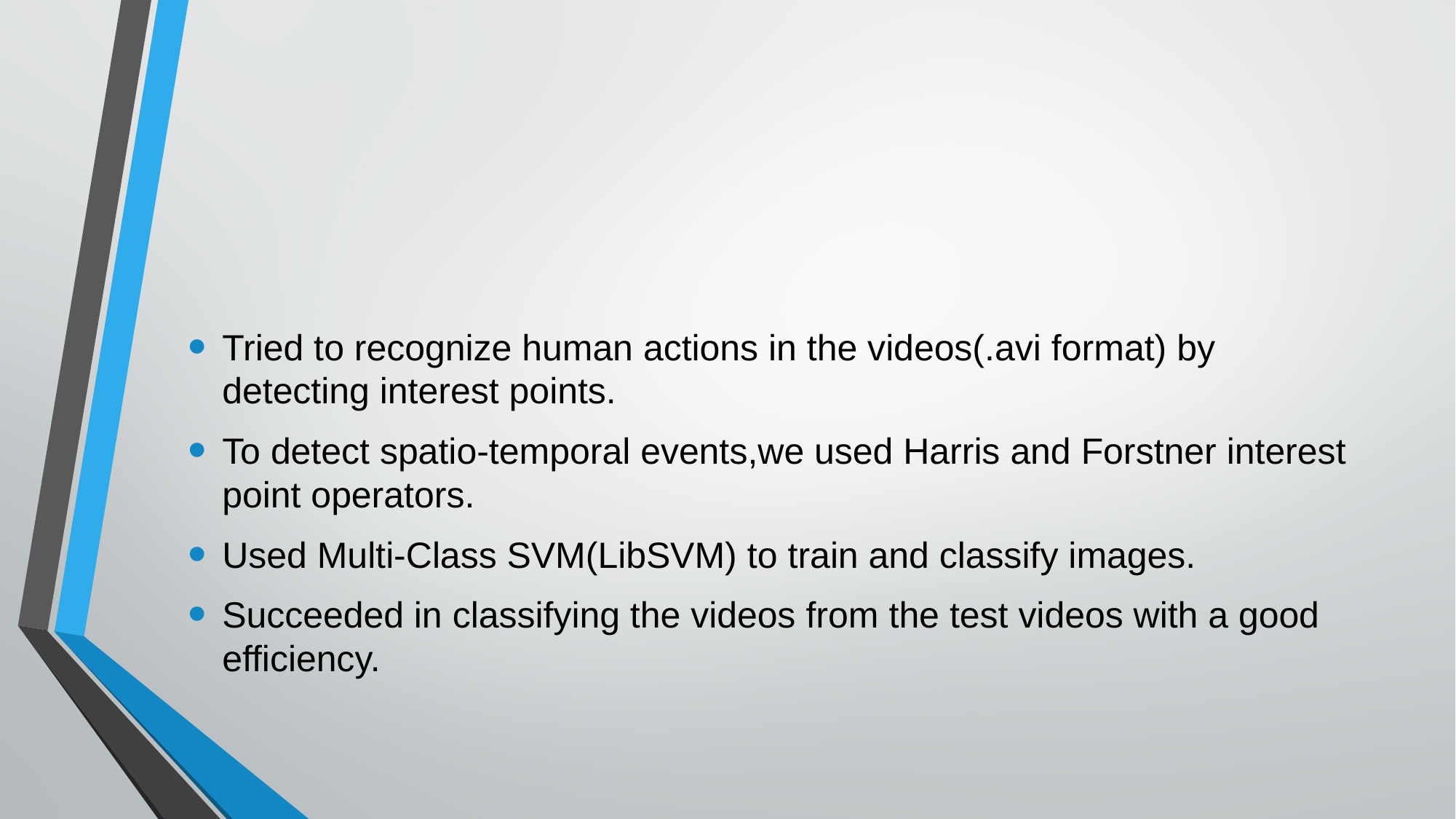

#
Tried to recognize human actions in the videos(.avi format) by detecting interest points.
To detect spatio-temporal events,we used Harris and Forstner interest point operators.
Used Multi-Class SVM(LibSVM) to train and classify images.
Succeeded in classifying the videos from the test videos with a good efficiency.